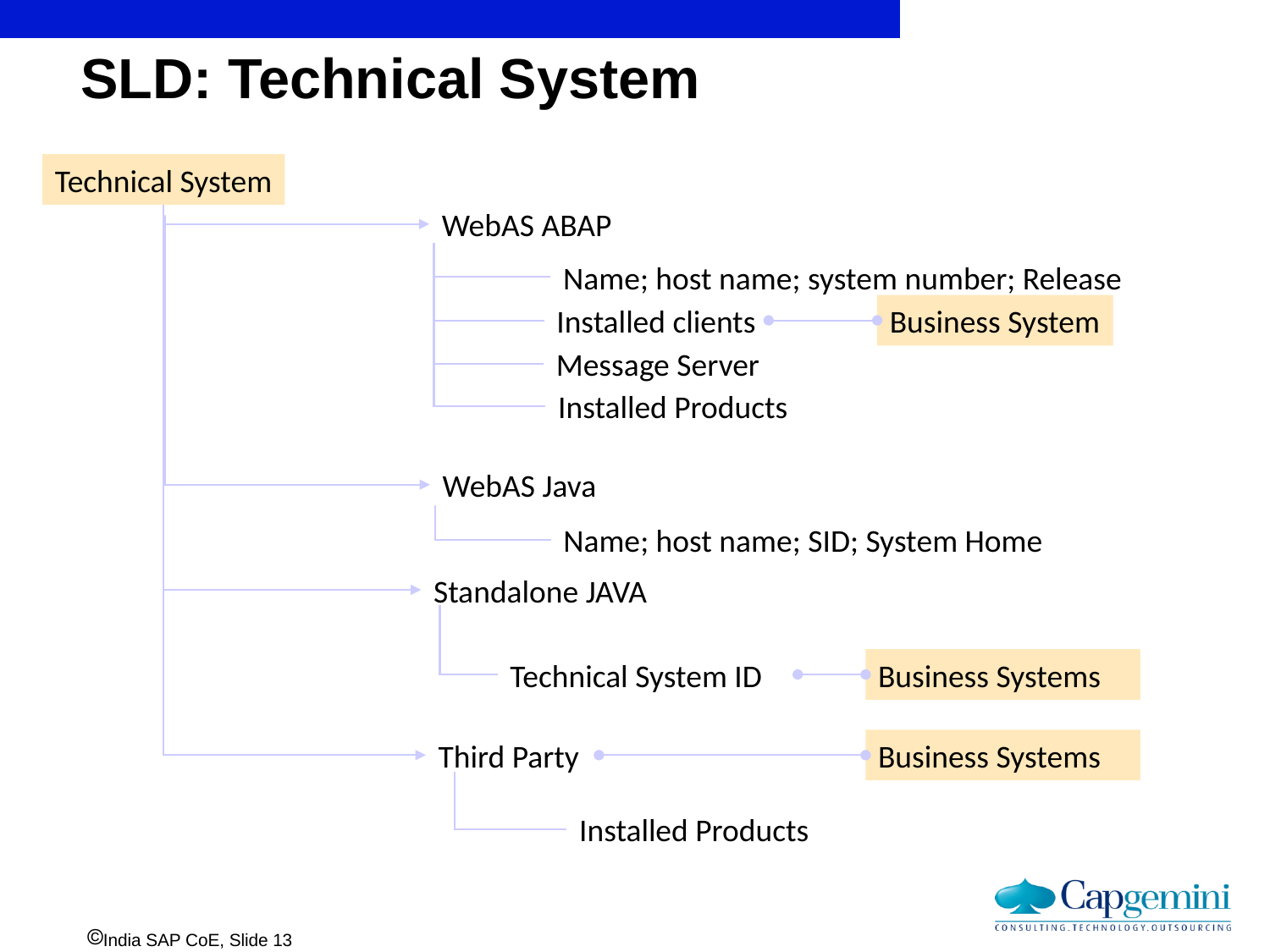

# SLD: Technical System
Technical System
WebAS ABAP

Name; host name; system number; Release
Installed clients
Business System
Message Server
Installed Products
WebAS Java
Name; host name; SID; System Home
Standalone JAVA

Technical System ID
Business Systems
Third Party

Business Systems
Installed Products